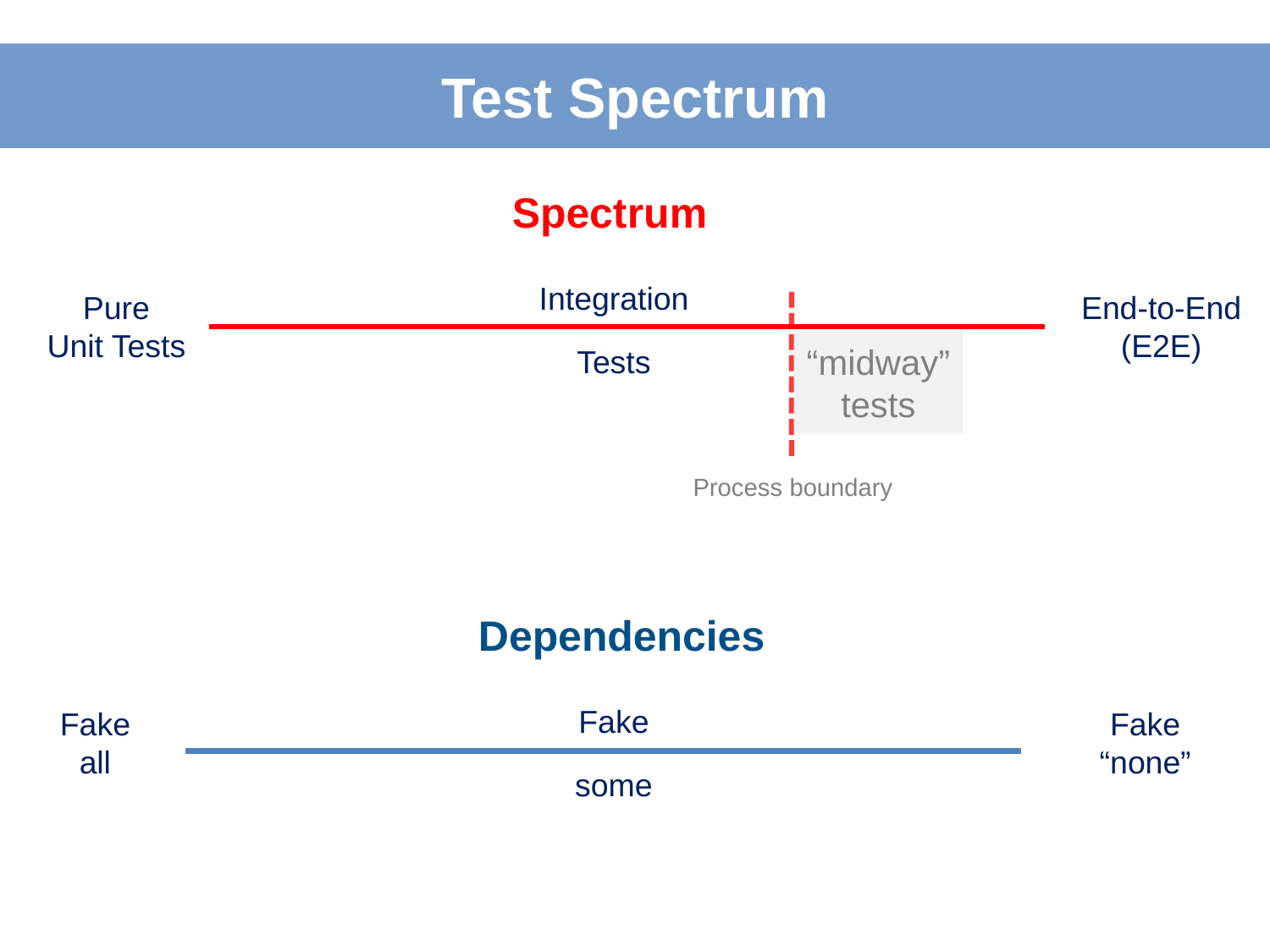

# Test Spectrum
Spectrum
Integration
Tests
Pure
Unit Tests
End-to-End
(E2E)
Process boundary
“midway”
tests
Dependencies
Fake
some
Fake
all
Fake
“none”